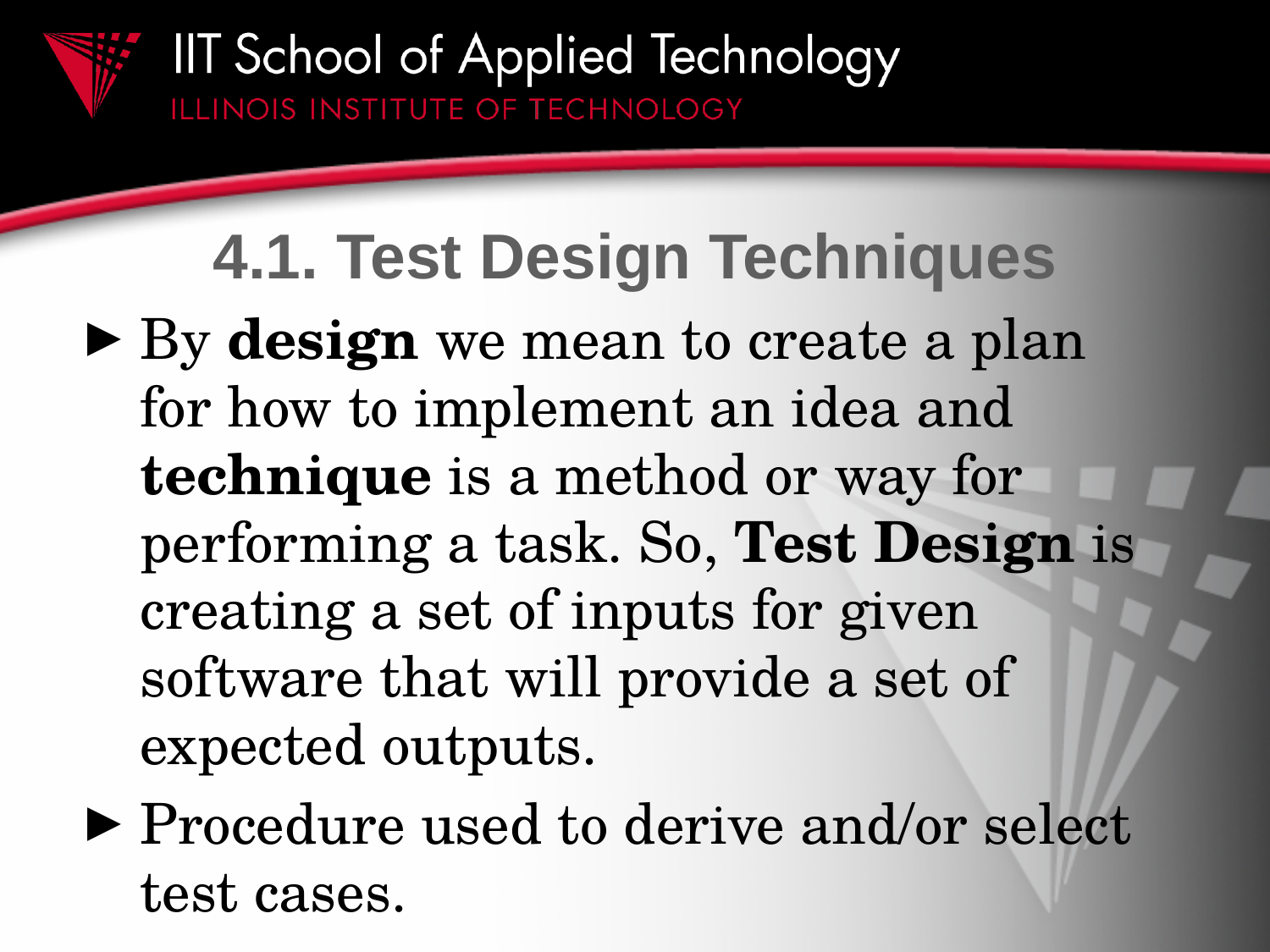

# 4.1. Test Design Techniques
By design we mean to create a plan for how to implement an idea and technique is a method or way for performing a task. So, Test Design is creating a set of inputs for given software that will provide a set of expected outputs.
Procedure used to derive and/or select test cases.